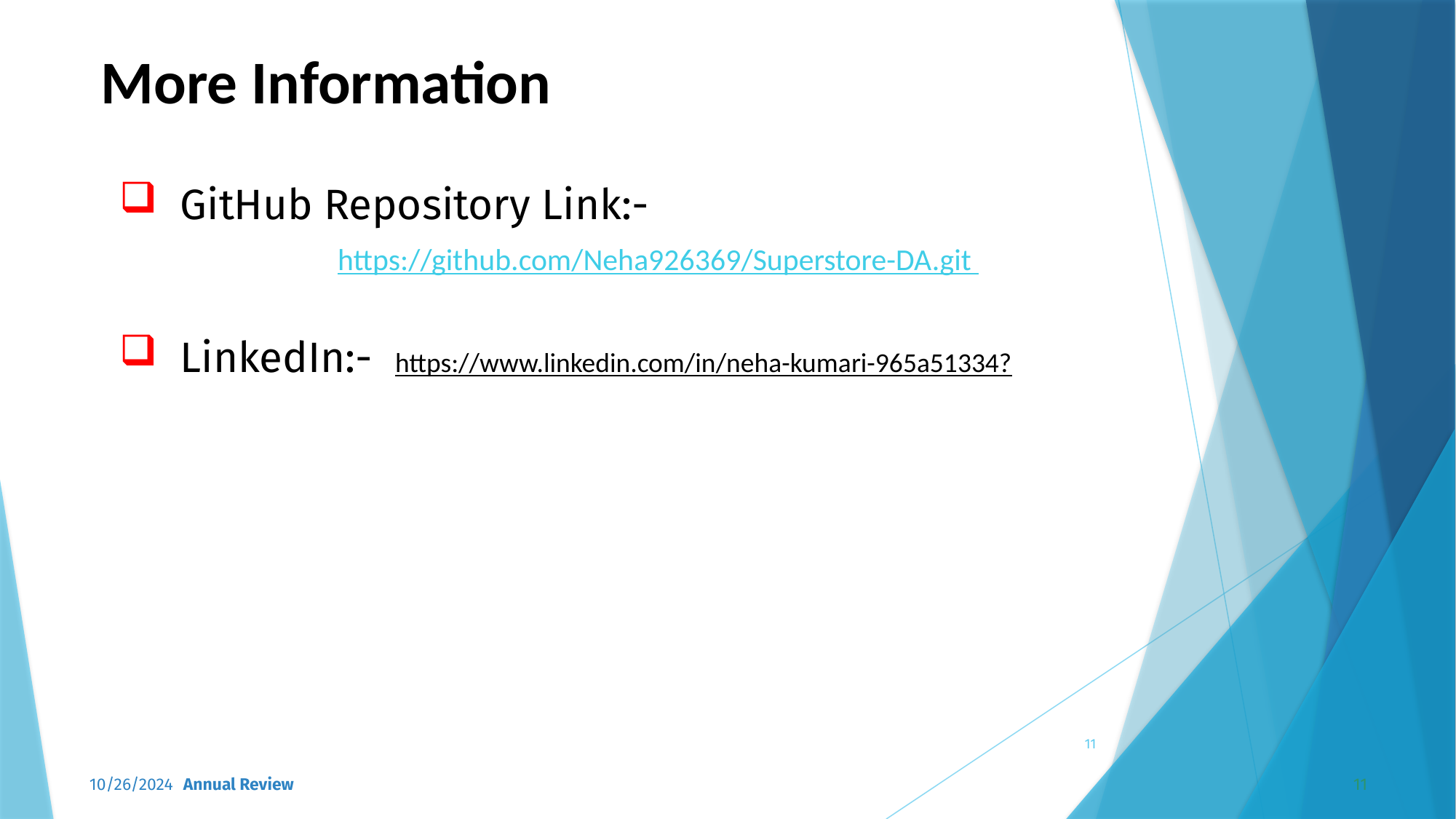

More Information

  GitHub Repository Link:-
		https://github.com/Neha926369/Superstore-DA.git

  LinkedIn:-  https://www.linkedin.com/in/neha-kumari-965a51334?

11